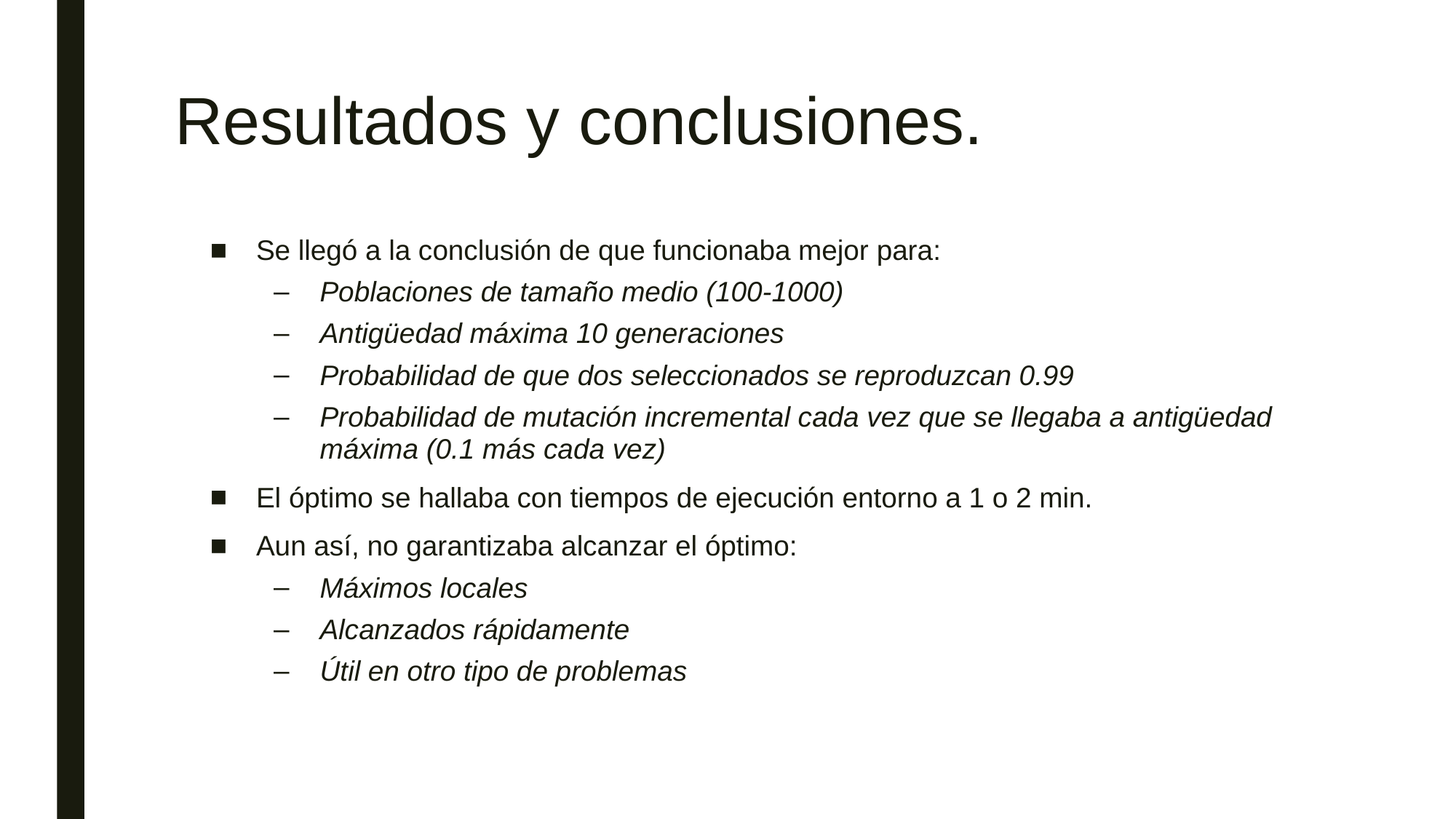

# Resultados y conclusiones.
Se llegó a la conclusión de que funcionaba mejor para:
Poblaciones de tamaño medio (100-1000)
Antigüedad máxima 10 generaciones
Probabilidad de que dos seleccionados se reproduzcan 0.99
Probabilidad de mutación incremental cada vez que se llegaba a antigüedad máxima (0.1 más cada vez)
El óptimo se hallaba con tiempos de ejecución entorno a 1 o 2 min.
Aun así, no garantizaba alcanzar el óptimo:
Máximos locales
Alcanzados rápidamente
Útil en otro tipo de problemas